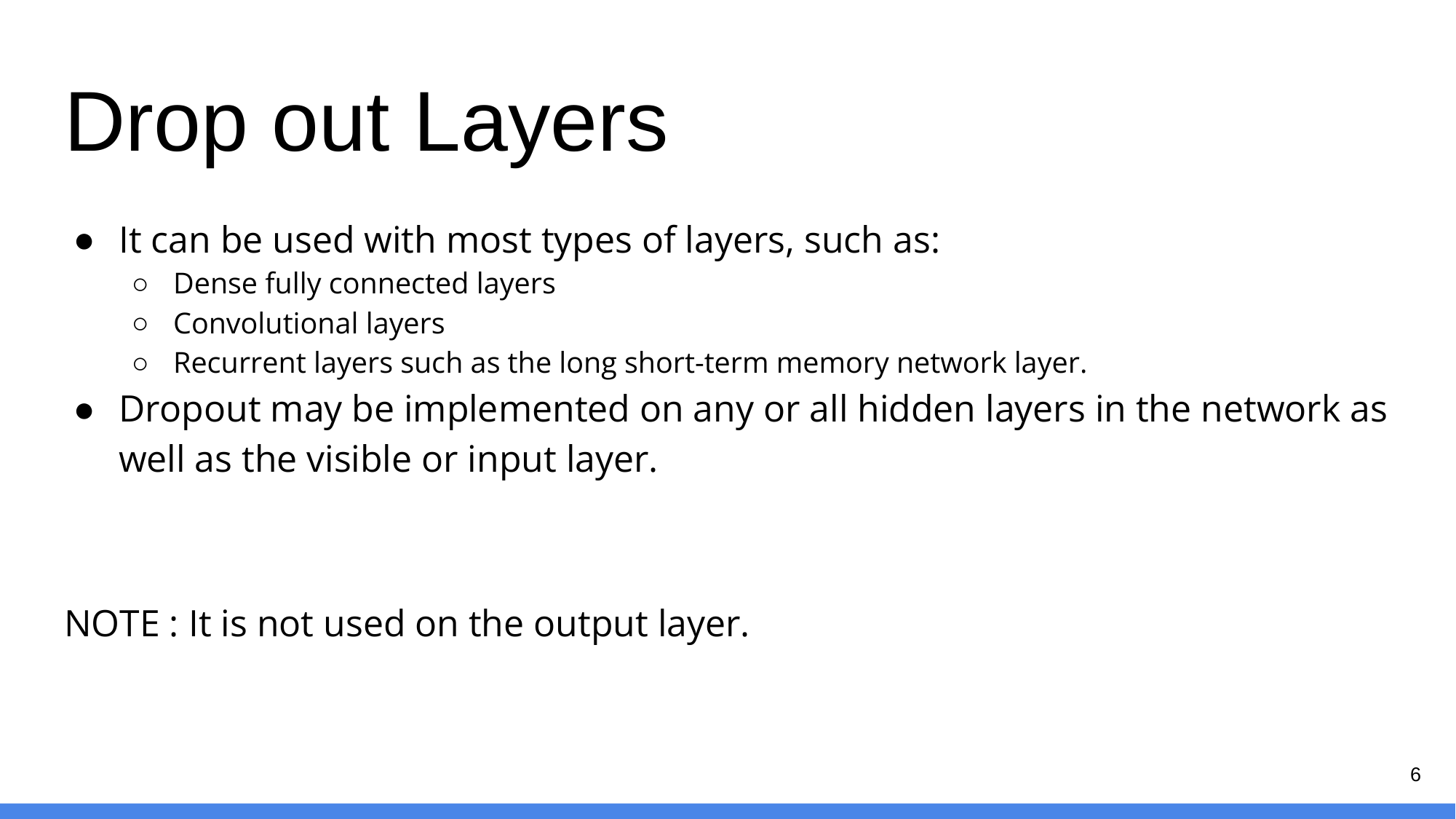

# Drop out Layers
It can be used with most types of layers, such as:
Dense fully connected layers
Convolutional layers
Recurrent layers such as the long short-term memory network layer.
Dropout may be implemented on any or all hidden layers in the network as well as the visible or input layer.

NOTE : It is not used on the output layer.
6